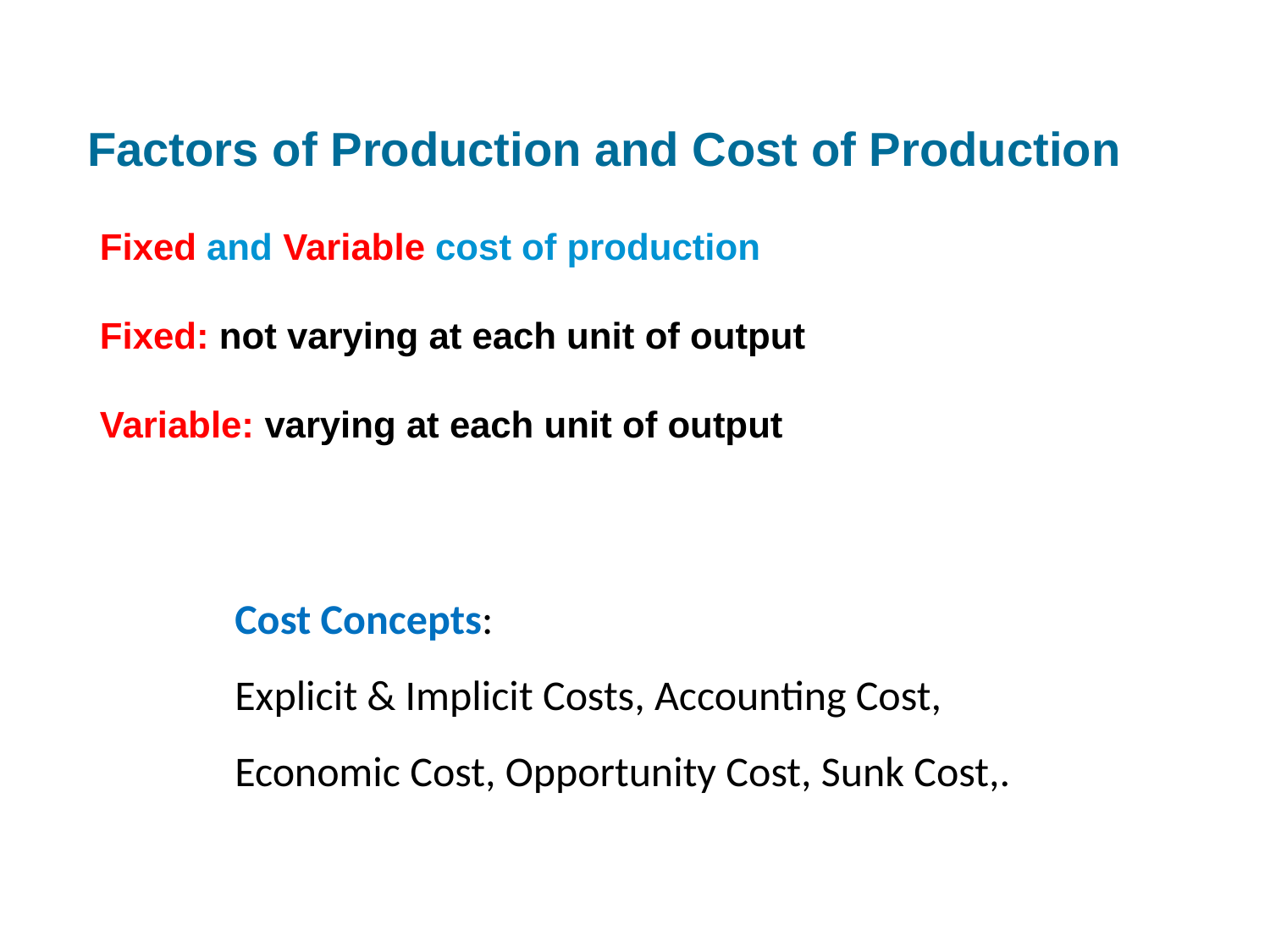

# Factors of Production and Cost of Production
Fixed and Variable cost of production

Fixed: not varying at each unit of output

Variable: varying at each unit of output
Cost Concepts:
Explicit & Implicit Costs, Accounting Cost, Economic Cost, Opportunity Cost, Sunk Cost,.